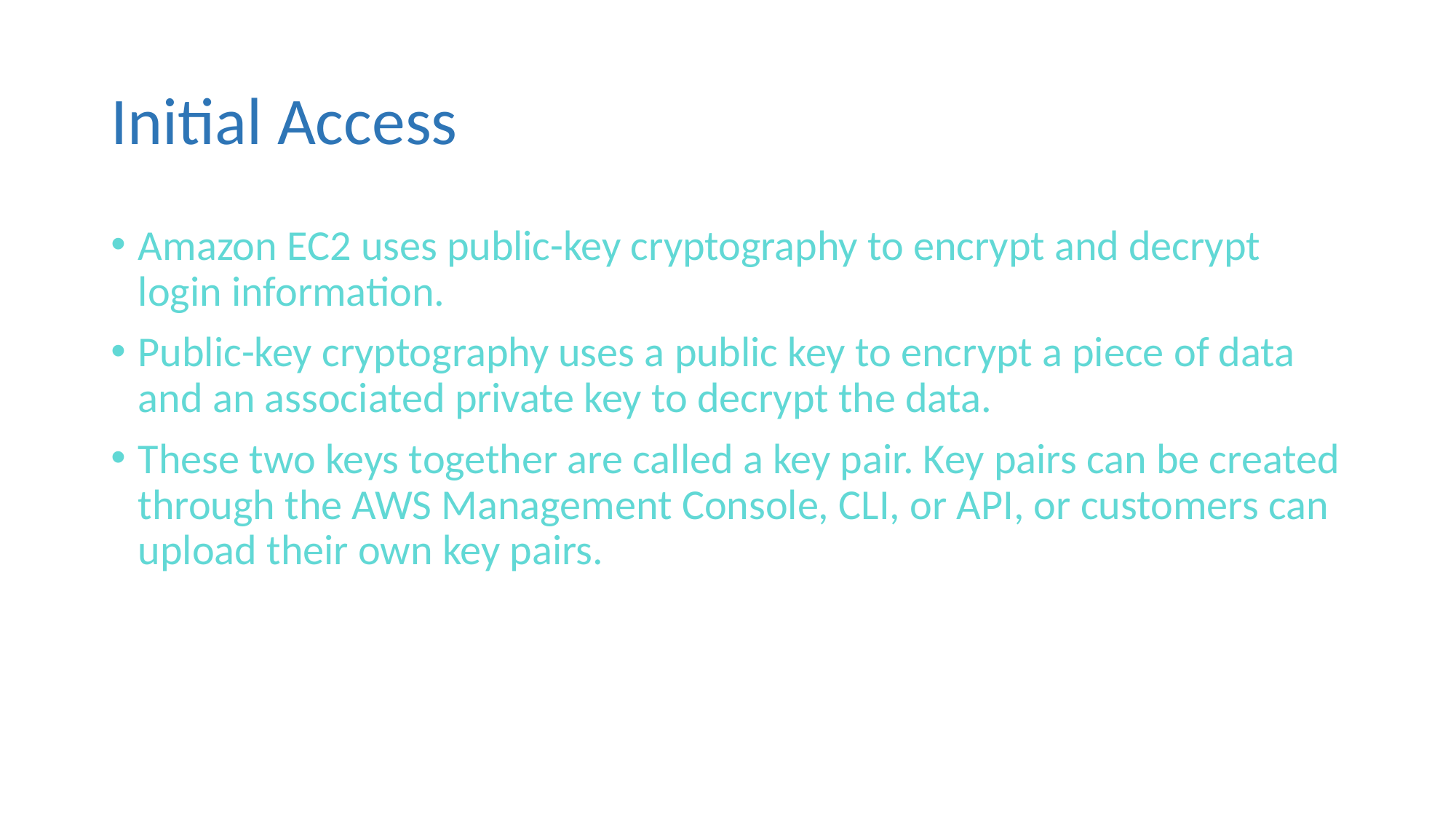

# Initial Access
Amazon EC2 uses public-key cryptography to encrypt and decrypt login information.
Public-key cryptography uses a public key to encrypt a piece of data and an associated private key to decrypt the data.
These two keys together are called a key pair. Key pairs can be created through the AWS Management Console, CLI, or API, or customers can upload their own key pairs.